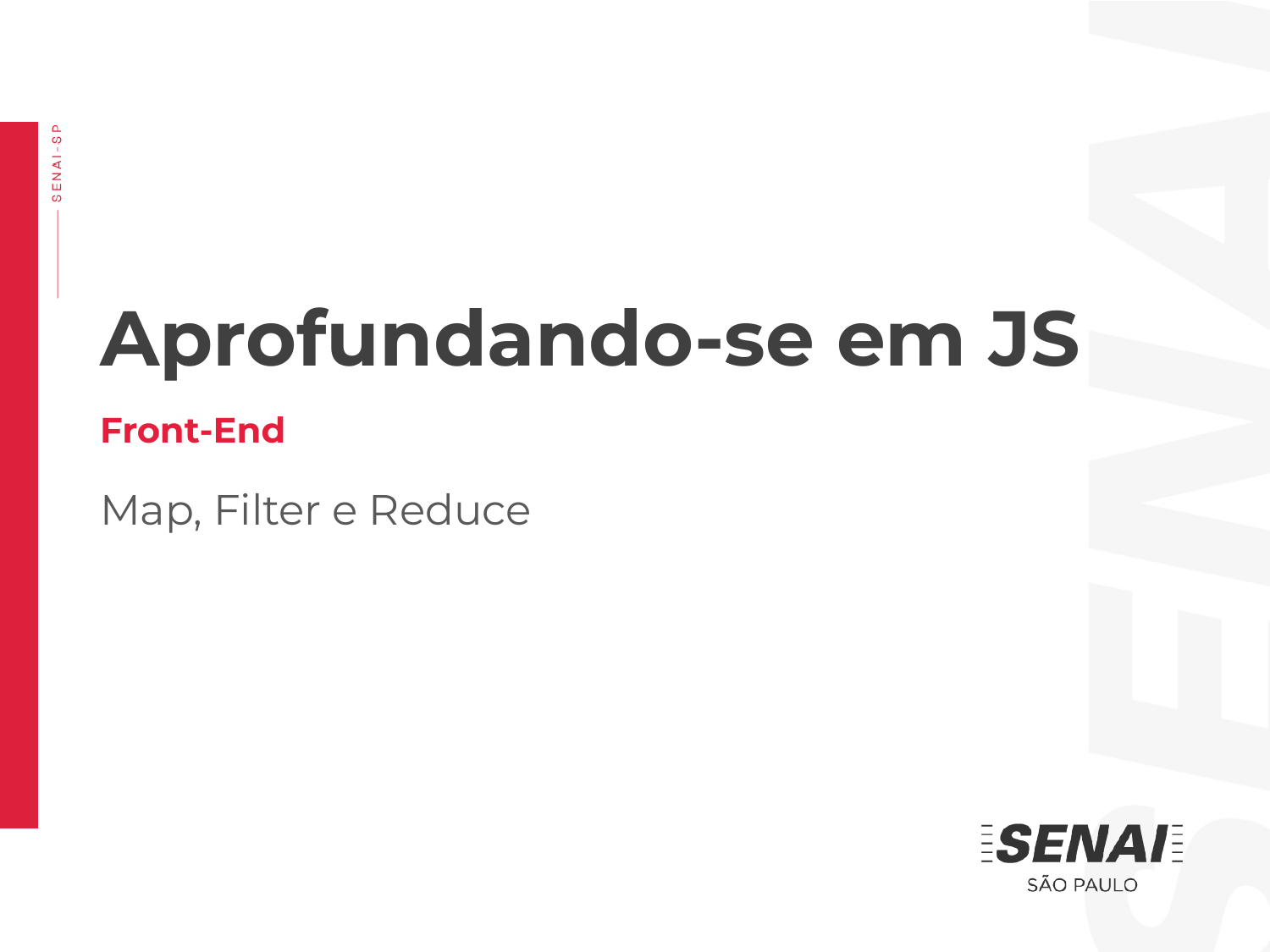

Aprofundando-se em JS
Front-End
Map, Filter e Reduce